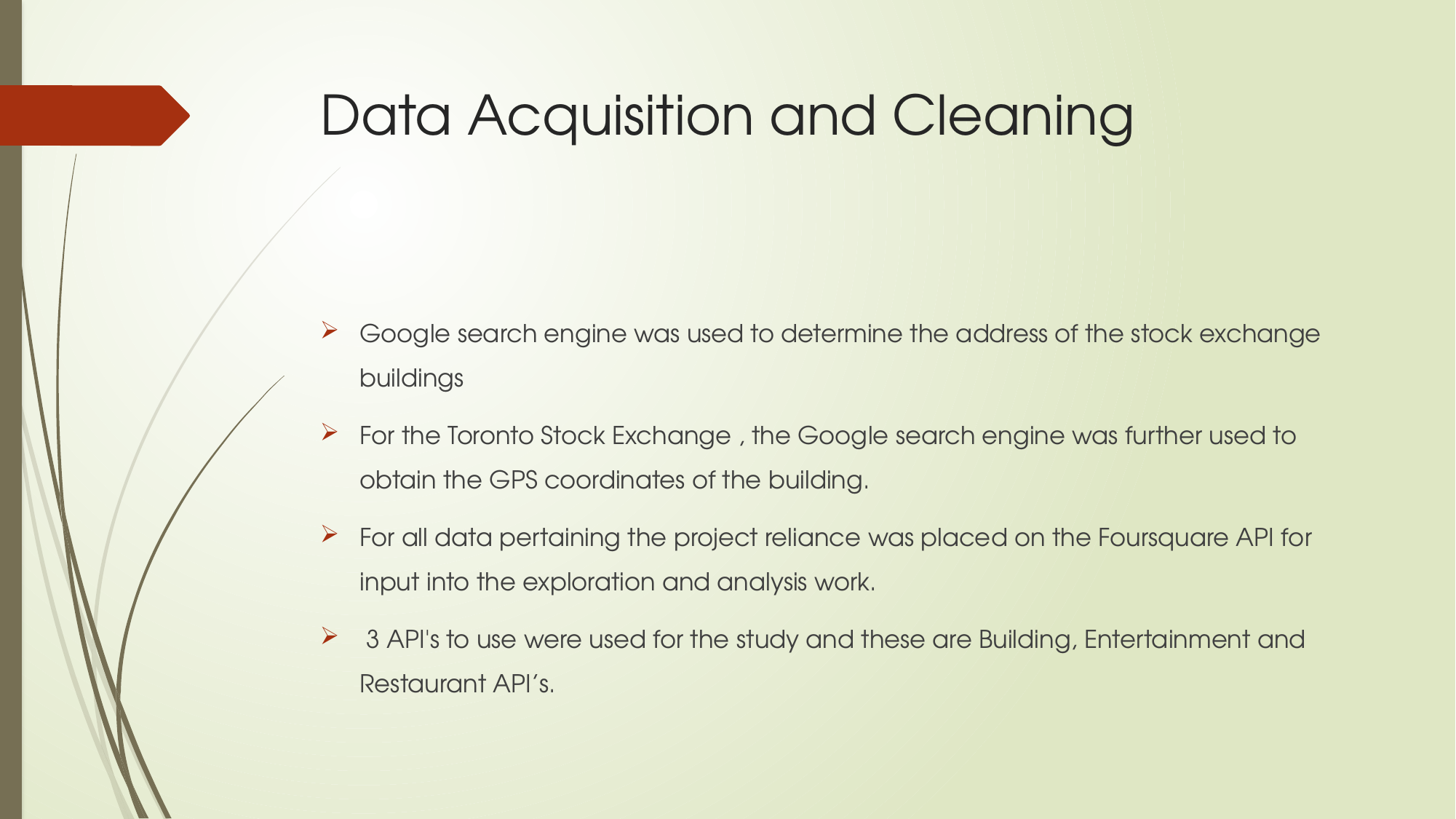

# Data Acquisition and Cleaning

Google search engine was used to determine the address of the stock exchange buildings
For the Toronto Stock Exchange , the Google search engine was further used to obtain the GPS coordinates of the building.
For all data pertaining the project reliance was placed on the Foursquare API for input into the exploration and analysis work.
 3 API's to use were used for the study and these are Building, Entertainment and Restaurant API’s.